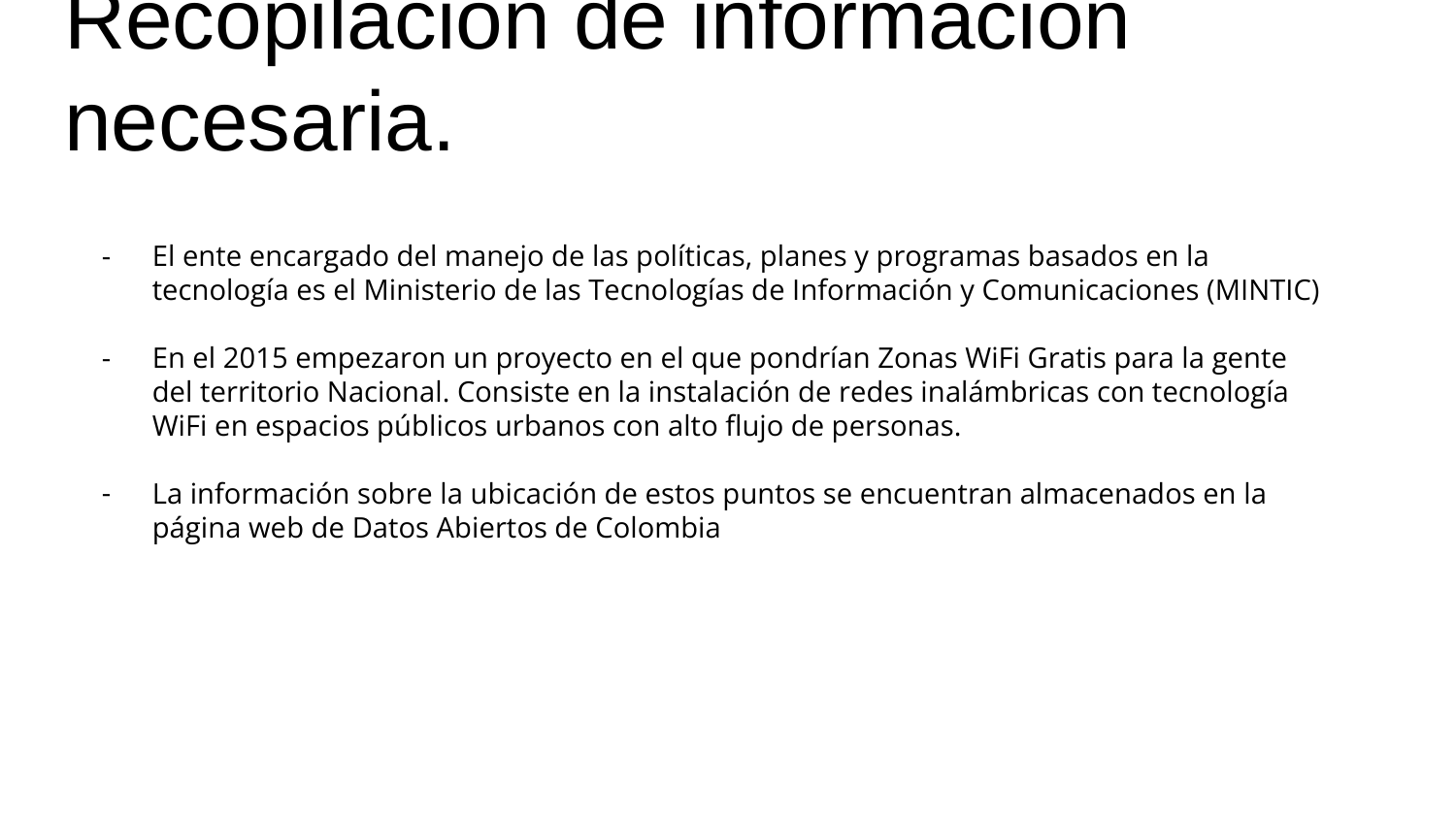

# Recopilación de información necesaria.
El ente encargado del manejo de las políticas, planes y programas basados en la tecnología es el Ministerio de las Tecnologías de Información y Comunicaciones (MINTIC)

En el 2015 empezaron un proyecto en el que pondrían Zonas WiFi Gratis para la gente del territorio Nacional. Consiste en la instalación de redes inalámbricas con tecnología WiFi en espacios públicos urbanos con alto flujo de personas.

La información sobre la ubicación de estos puntos se encuentran almacenados en la página web de Datos Abiertos de Colombia